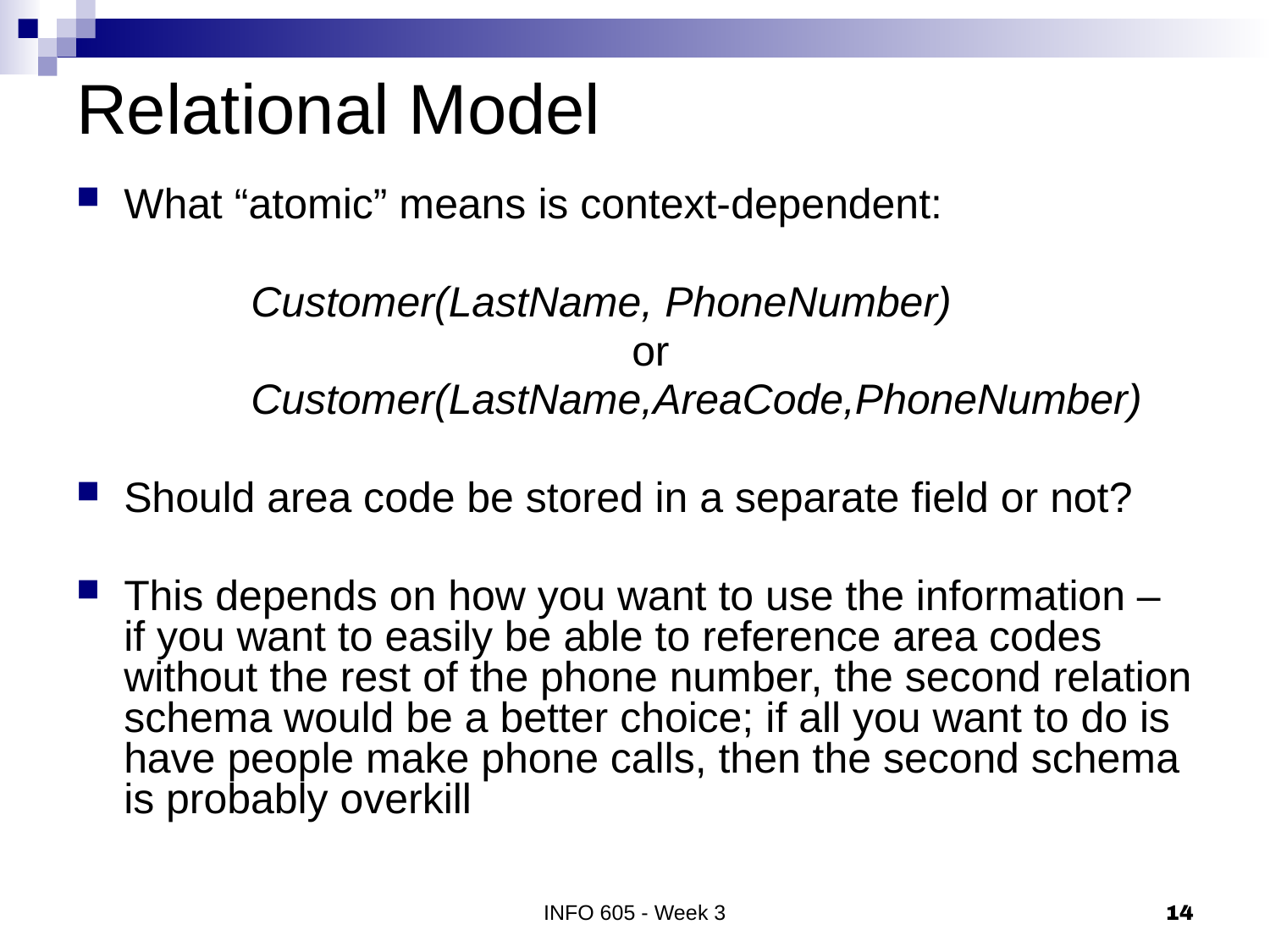

# Relational Model
What “atomic” means is context-dependent:

		Customer(LastName, PhoneNumber)
					or
		Customer(LastName,AreaCode,PhoneNumber)

Should area code be stored in a separate field or not?

This depends on how you want to use the information – if you want to easily be able to reference area codes without the rest of the phone number, the second relation schema would be a better choice; if all you want to do is have people make phone calls, then the second schema is probably overkill
INFO 605 - Week 3
14